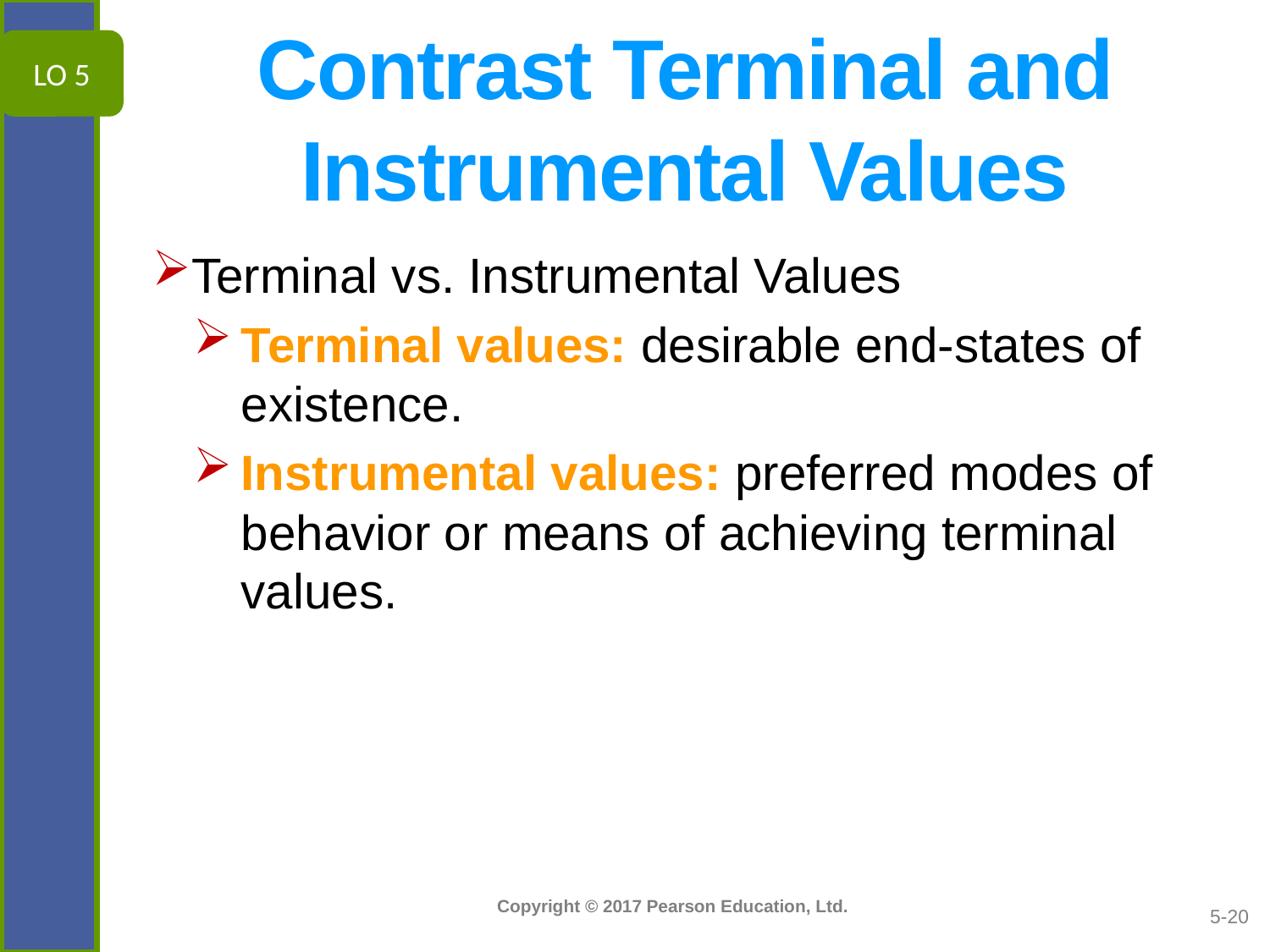

# Contrast Terminal and Instrumental Values
LO 5
Terminal vs. Instrumental Values
Terminal values: desirable end-states of existence.
Instrumental values: preferred modes of behavior or means of achieving terminal values.
5-20